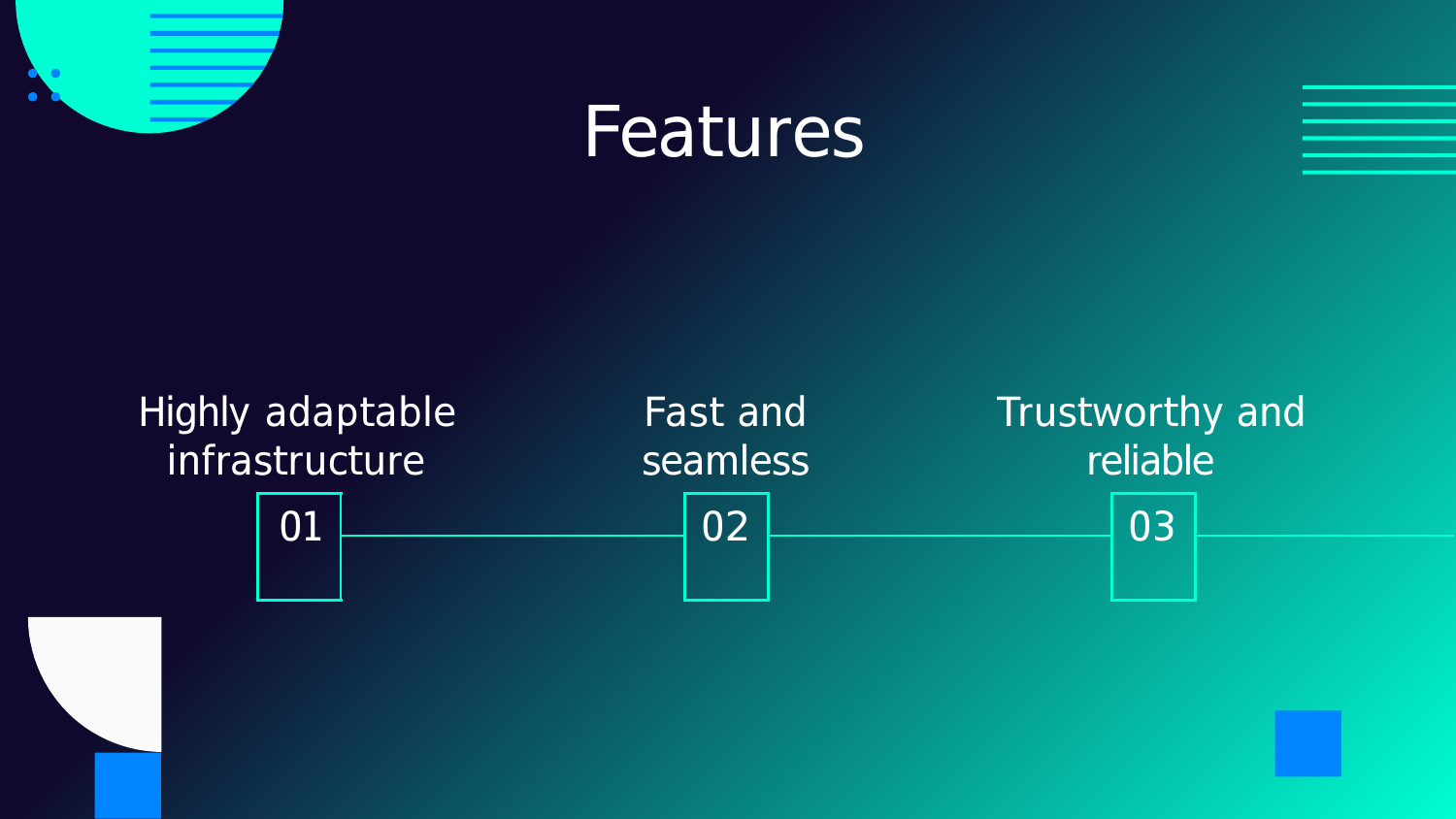

# Features

Highly adaptable infrastructure
Fast and seamless
Trustworthy and reliable
| 01 |  | 02 |  | 03 |  |
| --- | --- | --- | --- | --- | --- |
|  |  |  |  |  |  |